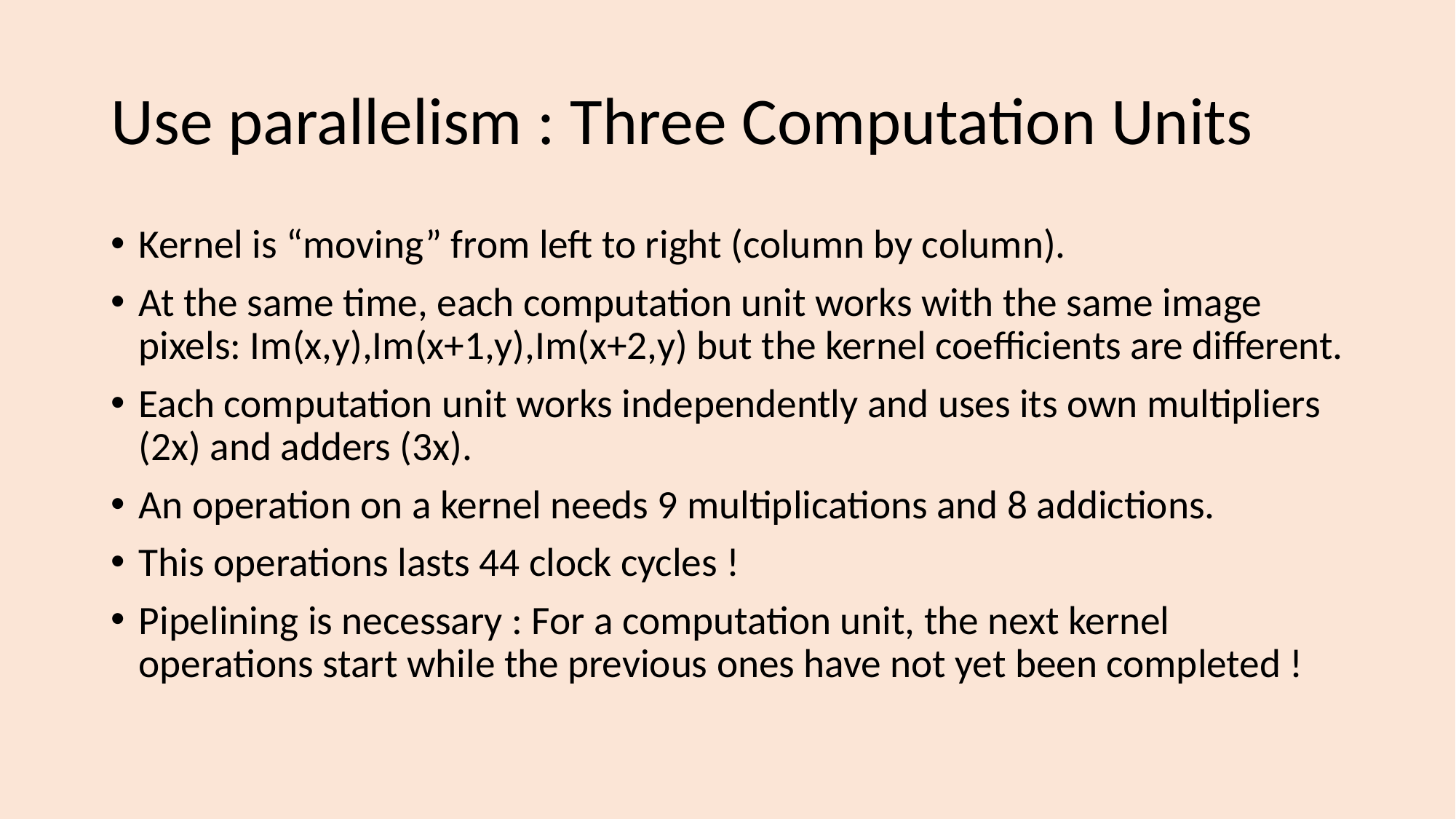

# Use parallelism : Three Computation Units
Kernel is “moving” from left to right (column by column).
At the same time, each computation unit works with the same image pixels: Im(x,y),Im(x+1,y),Im(x+2,y) but the kernel coefficients are different.
Each computation unit works independently and uses its own multipliers (2x) and adders (3x).
An operation on a kernel needs 9 multiplications and 8 addictions.
This operations lasts 44 clock cycles !
Pipelining is necessary : For a computation unit, the next kernel operations start while the previous ones have not yet been completed !